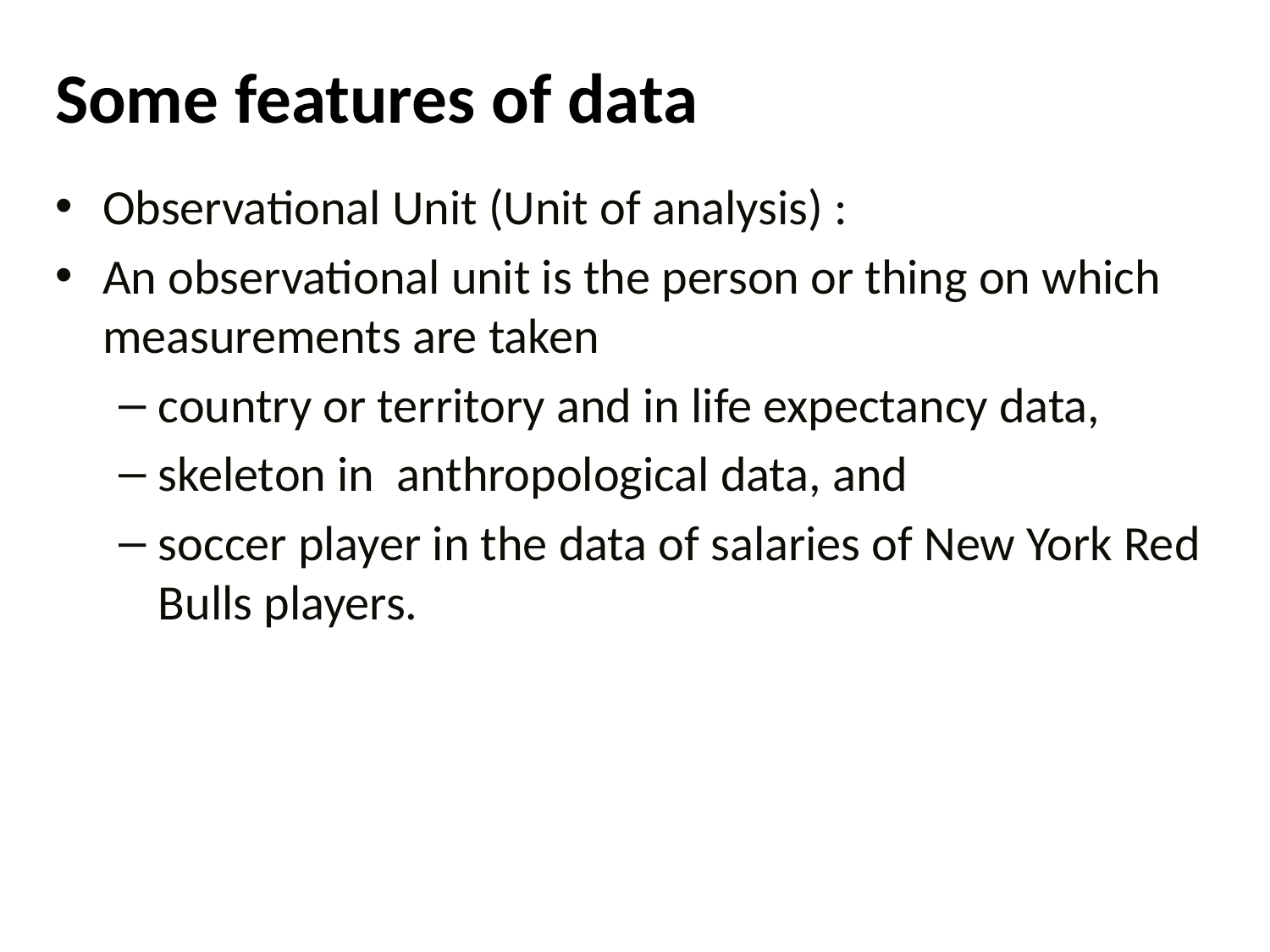

# Some features of data
Observational Unit (Unit of analysis) :
An observational unit is the person or thing on which measurements are taken
country or territory and in life expectancy data,
skeleton in  anthropological data, and
soccer player in the data of salaries of New York Red Bulls players.